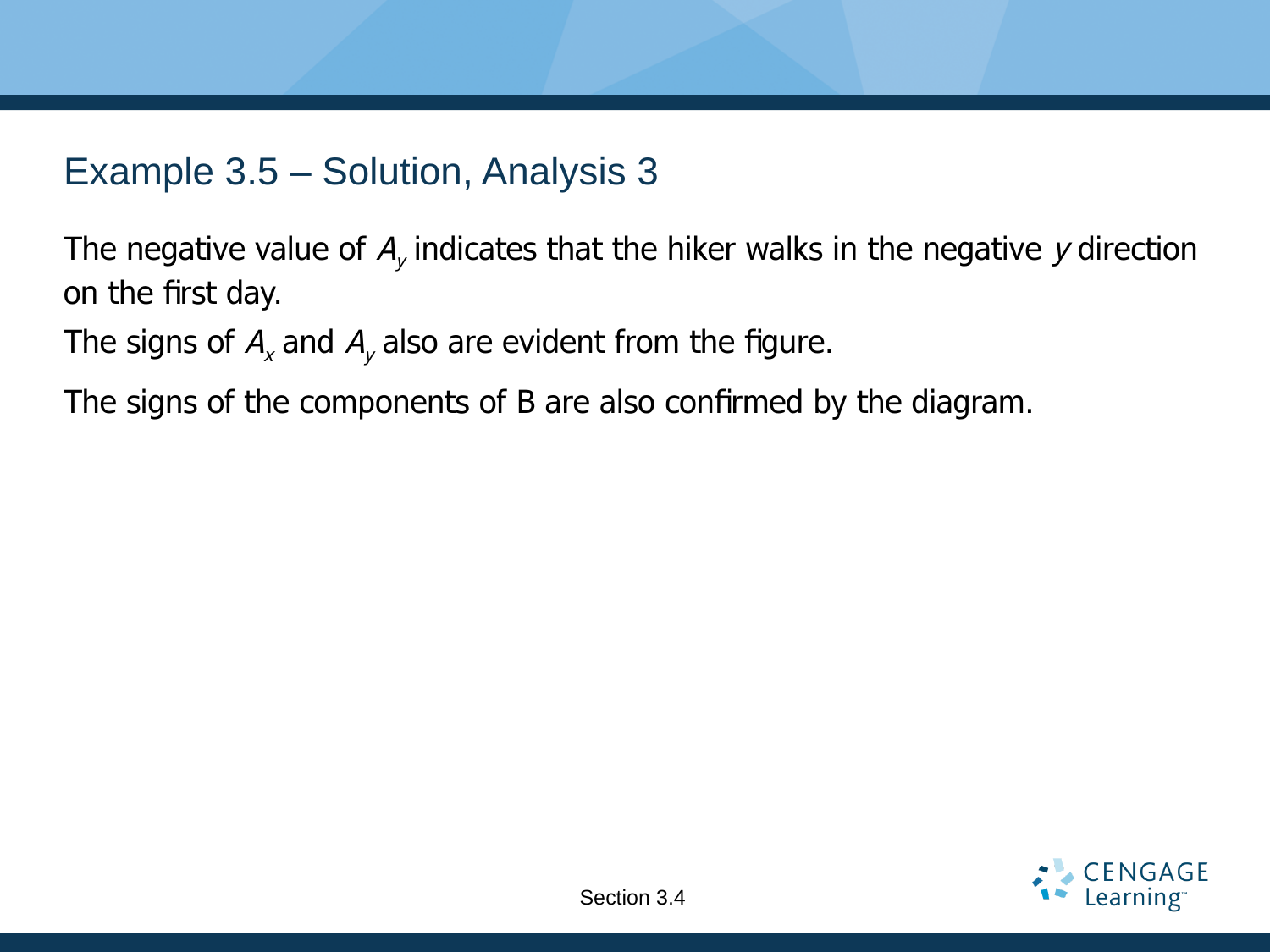

# Example 3.5 – Solution, Analysis 3
The negative value of Ay indicates that the hiker walks in the negative y direction on the first day.
The signs of Ax and Ay also are evident from the figure.
The signs of the components of B are also confirmed by the diagram.

Section 3.4